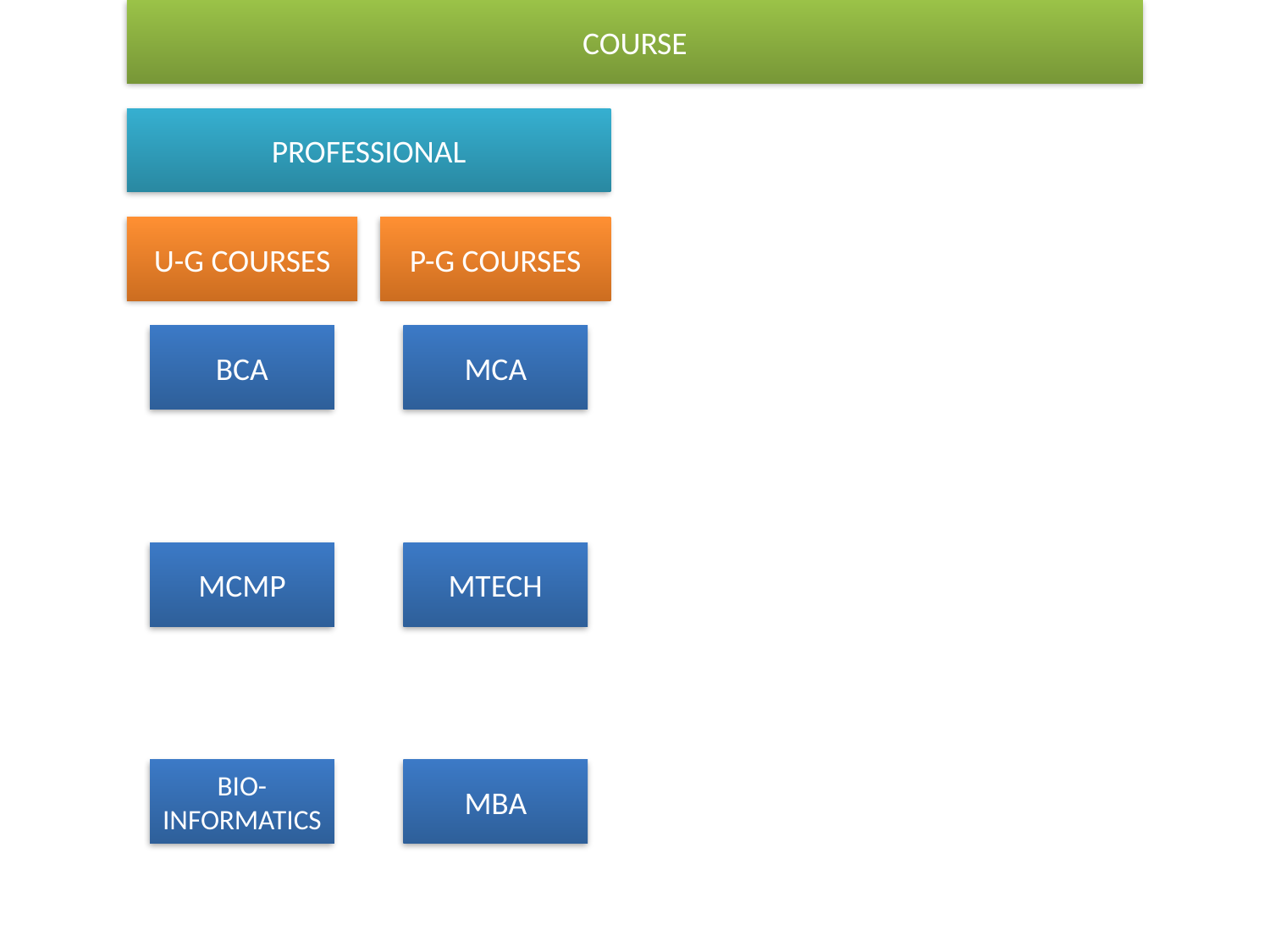

COURSE
PROFESSIONAL
U-G COURSES
P-G COURSES
BCA
MCMP
BIO-INFORMATICS
MCA
MTECH
MBA
U-G COURSES
P-G COURSES
BA
MA